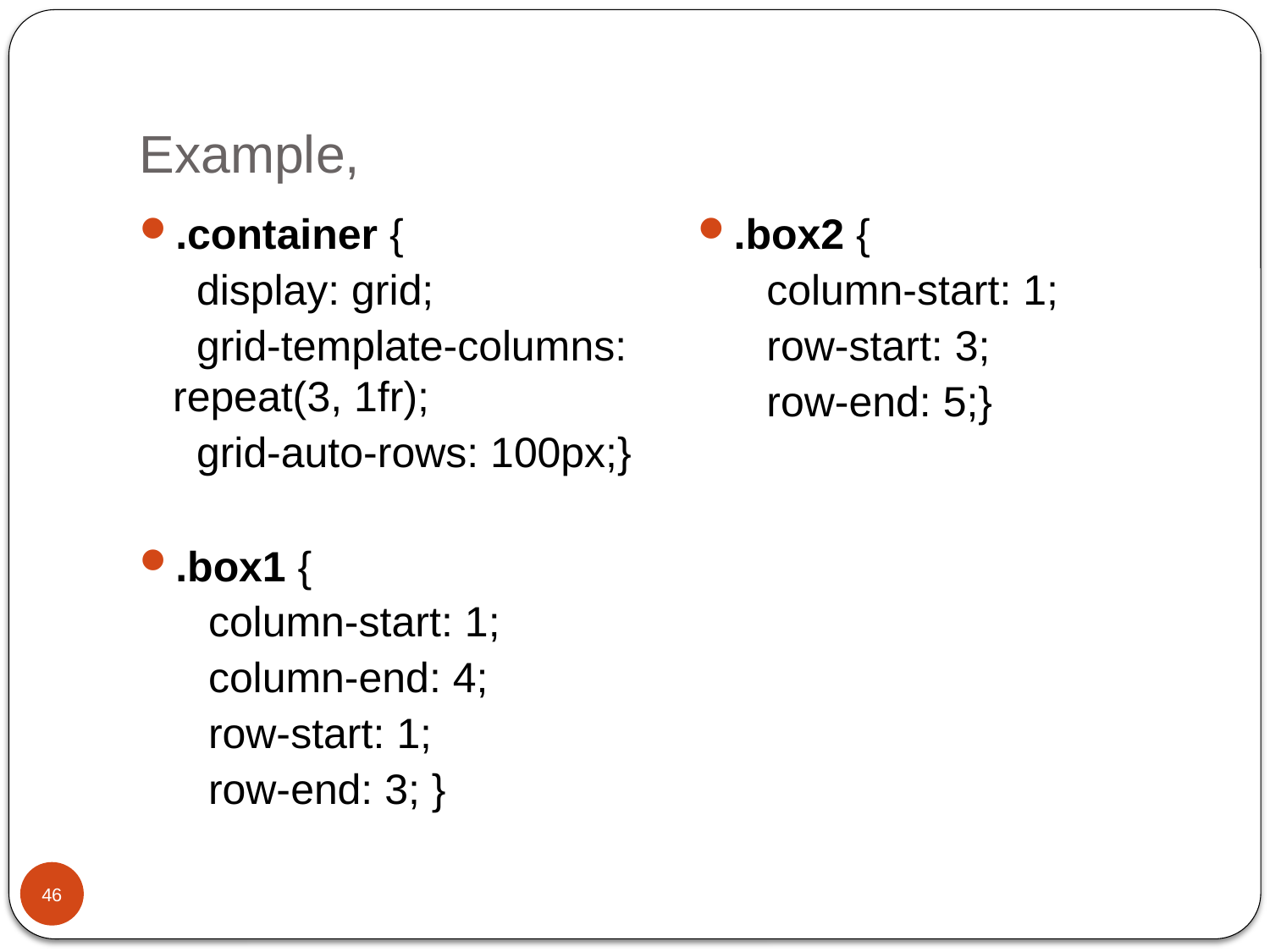

# Example,
.container {
  display: grid;
  grid-template-columns: repeat(3, 1fr);
  grid-auto-rows: 100px;}

.box1 {
   column-start: 1;
   column-end: 4;
   row-start: 1;
   row-end: 3; }
.box2 {
   column-start: 1;
   row-start: 3;
   row-end: 5;}

46